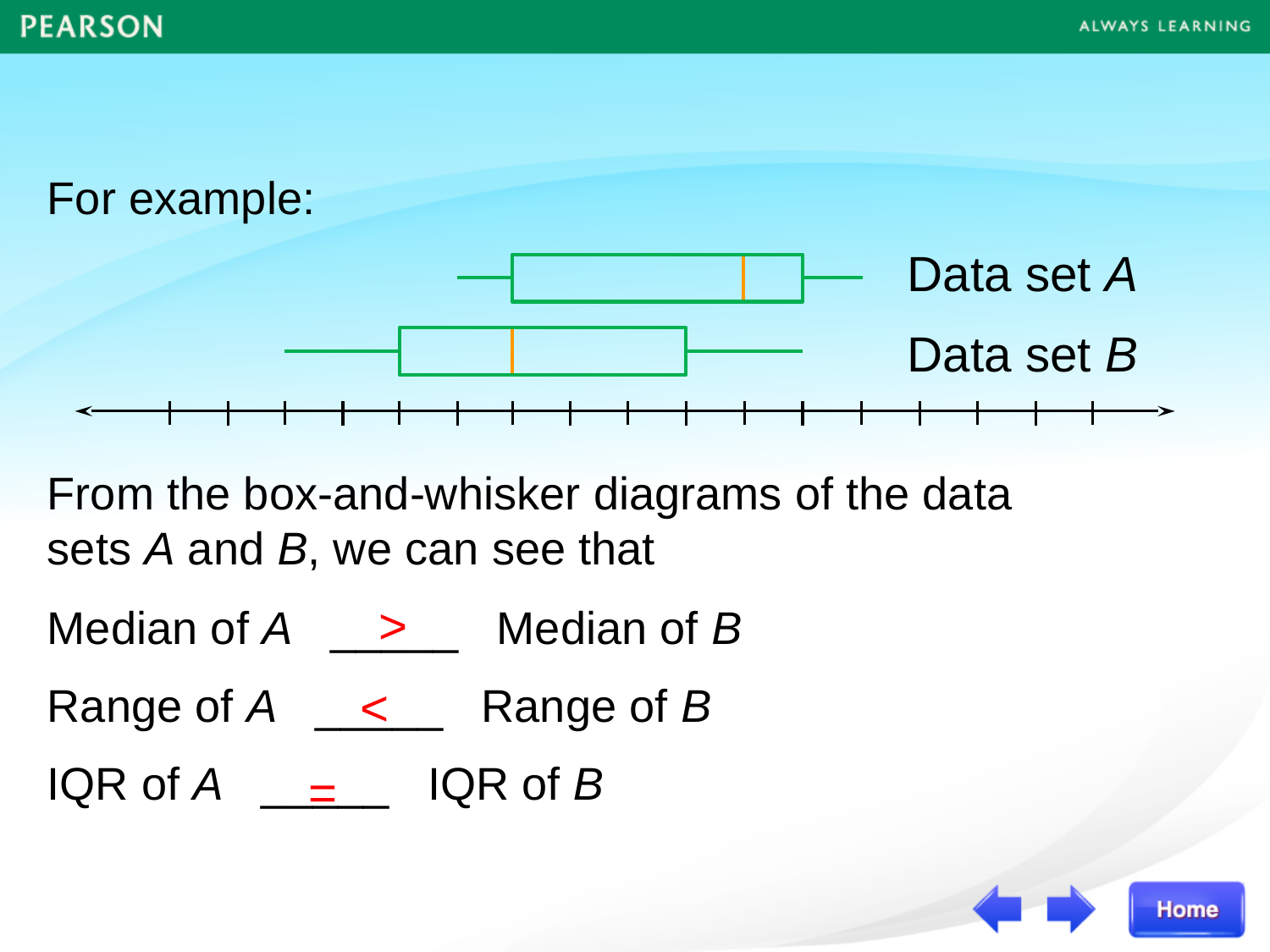

For example:
Data set A

Data set B
From the box-and-whisker diagrams of the data sets A and B, we can see that
>
Median of A   _____   Median of B
Range of A   _____   Range of B
IQR of A   _____   IQR of B
<
=